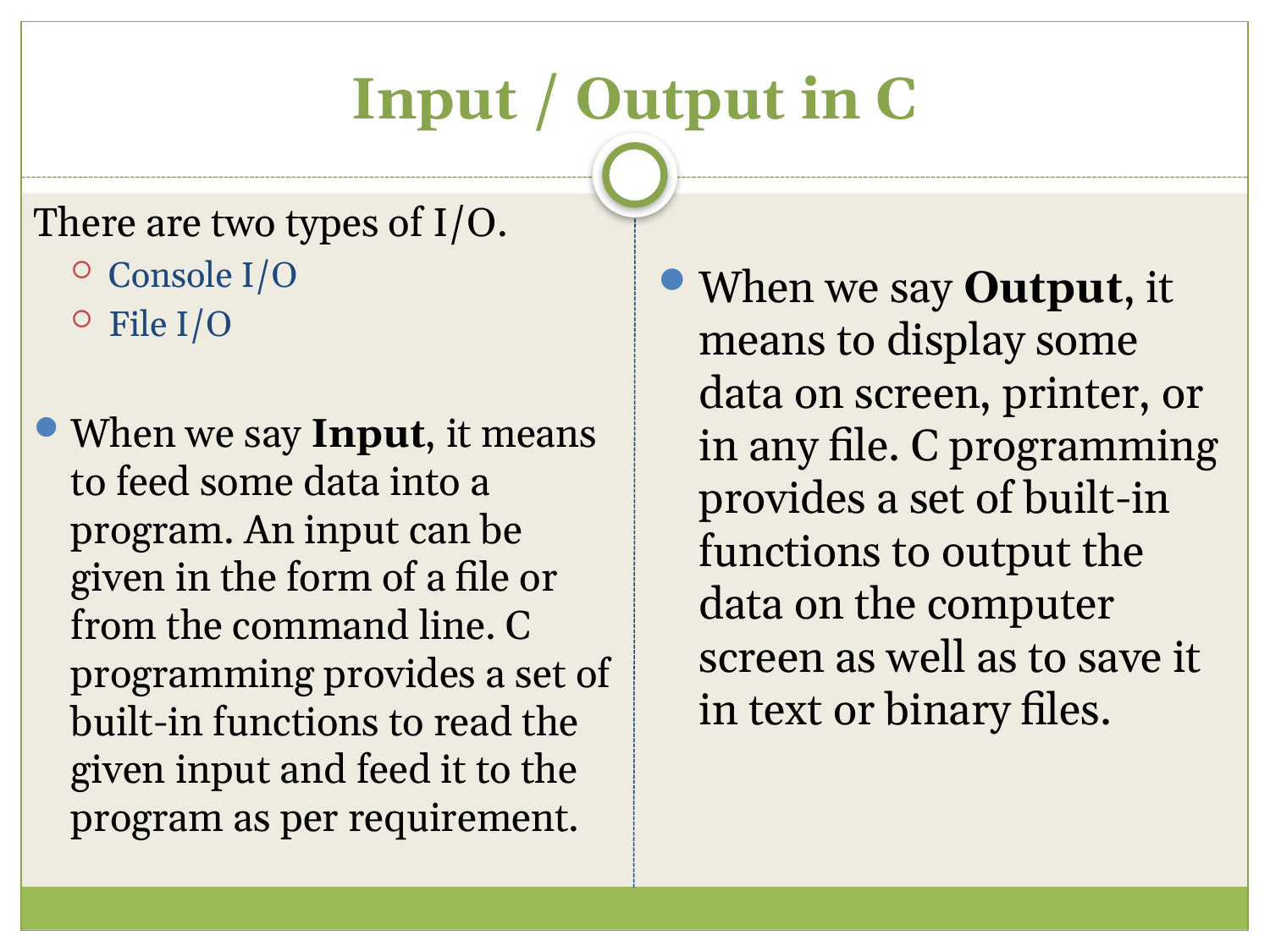

# Input / Output in C
There are two types of I/O.
Console I/O
File I/O

When we say Input, it means to feed some data into a program. An input can be given in the form of a file or from the command line. C programming provides a set of built-in functions to read the given input and feed it to the program as per requirement.

When we say Output, it means to display some data on screen, printer, or in any file. C programming provides a set of built-in functions to output the data on the computer screen as well as to save it in text or binary files.